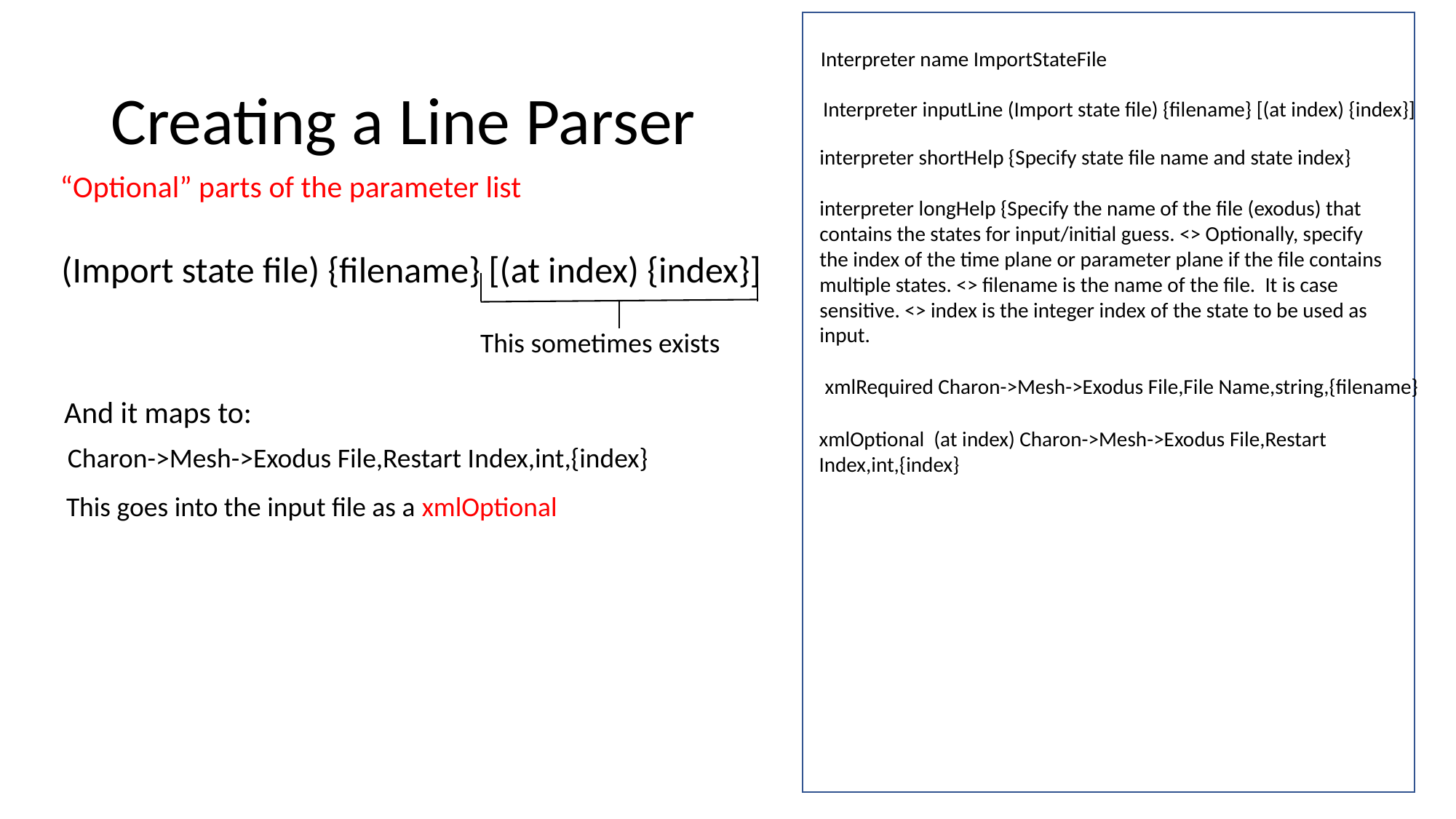

Interpreter name ImportStateFile
Interpreter inputLine (Import state file) {filename} [(at index) {index}]
interpreter shortHelp {Specify state file name and state index}

interpreter longHelp {Specify the name of the file (exodus) that contains the states for input/initial guess. <> Optionally, specify the index of the time plane or parameter plane if the file contains multiple states. <> filename is the name of the file.  It is case sensitive. <> index is the integer index of the state to be used as input.
# Creating a Line Parser
“Optional” parts of the parameter list
(Import state file) {filename} [(at index) {index}]
This sometimes exists
xmlRequired Charon->Mesh->Exodus File,File Name,string,{filename}
And it maps to:
Charon->Mesh->Exodus File,Restart Index,int,{index}
xmlOptional  (at index) Charon->Mesh->Exodus File,Restart Index,int,{index}
This goes into the input file as a xmlOptional